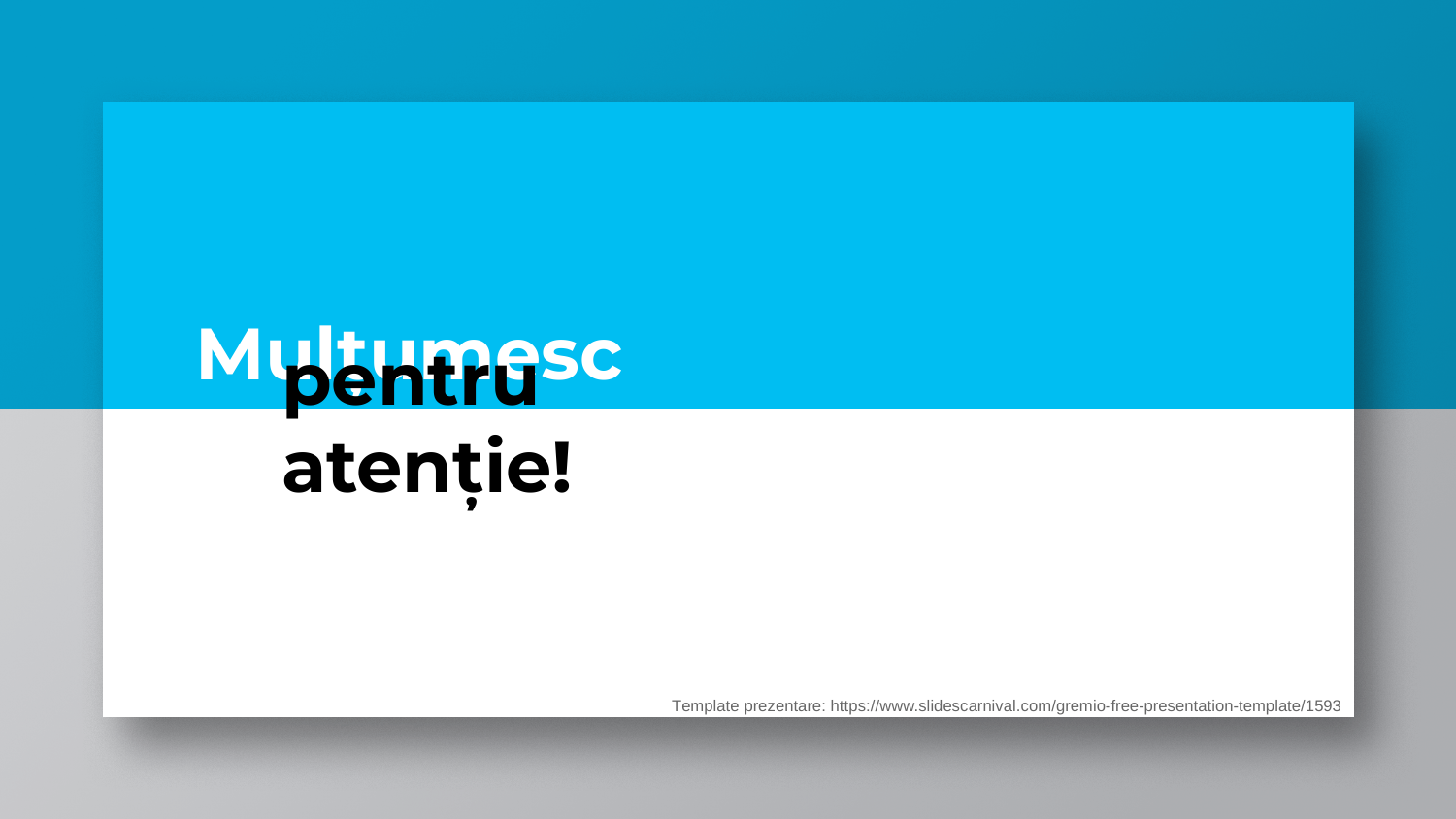

# Mulțumesc
pentru atenție!
Template prezentare: https://www.slidescarnival.com/gremio-free-presentation-template/1593